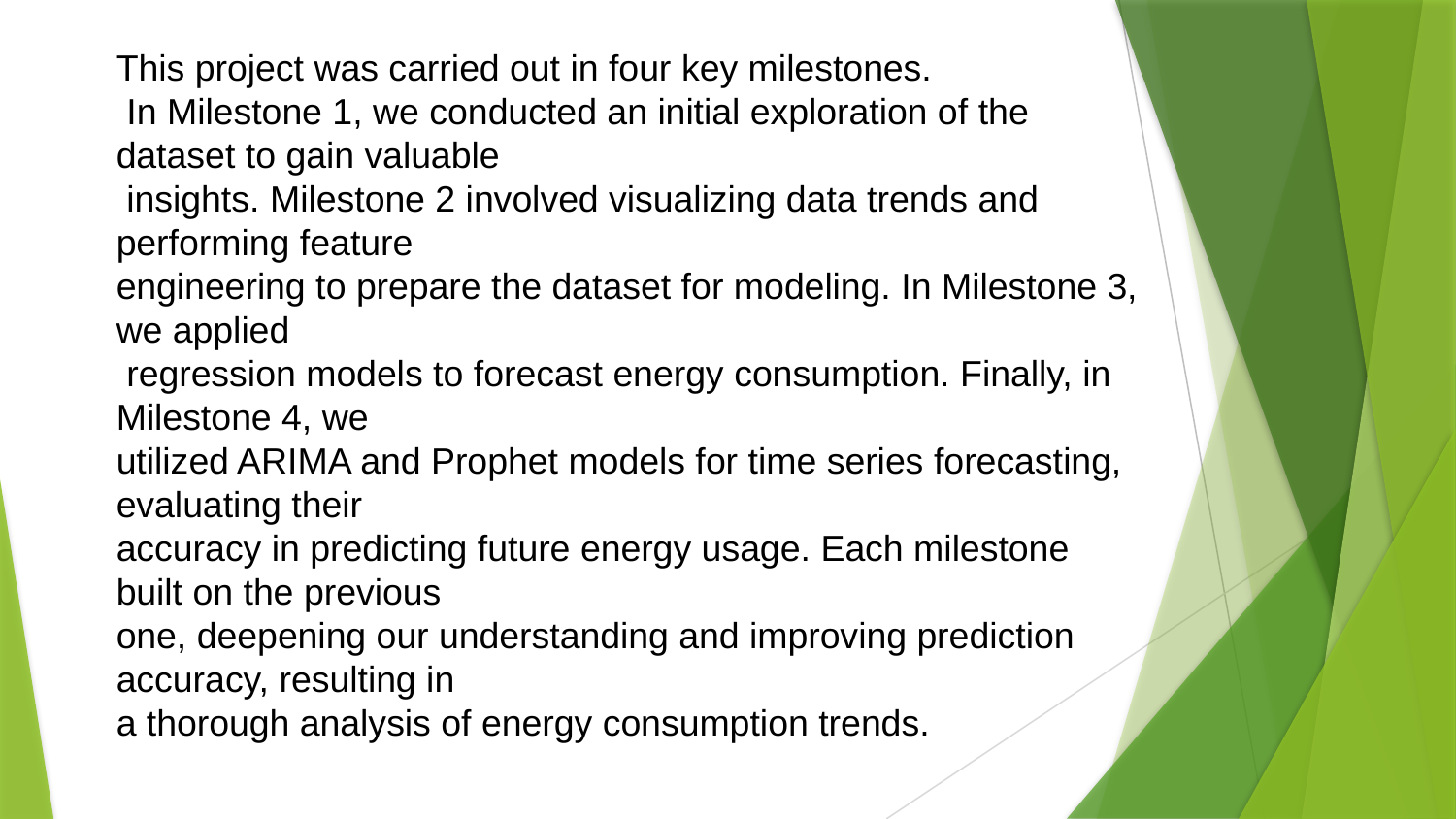

This project was carried out in four key milestones.
 In Milestone 1, we conducted an initial exploration of the dataset to gain valuable
 insights. Milestone 2 involved visualizing data trends and performing feature
engineering to prepare the dataset for modeling. In Milestone 3, we applied
 regression models to forecast energy consumption. Finally, in Milestone 4, we
utilized ARIMA and Prophet models for time series forecasting, evaluating their
accuracy in predicting future energy usage. Each milestone built on the previous
one, deepening our understanding and improving prediction accuracy, resulting in
a thorough analysis of energy consumption trends.